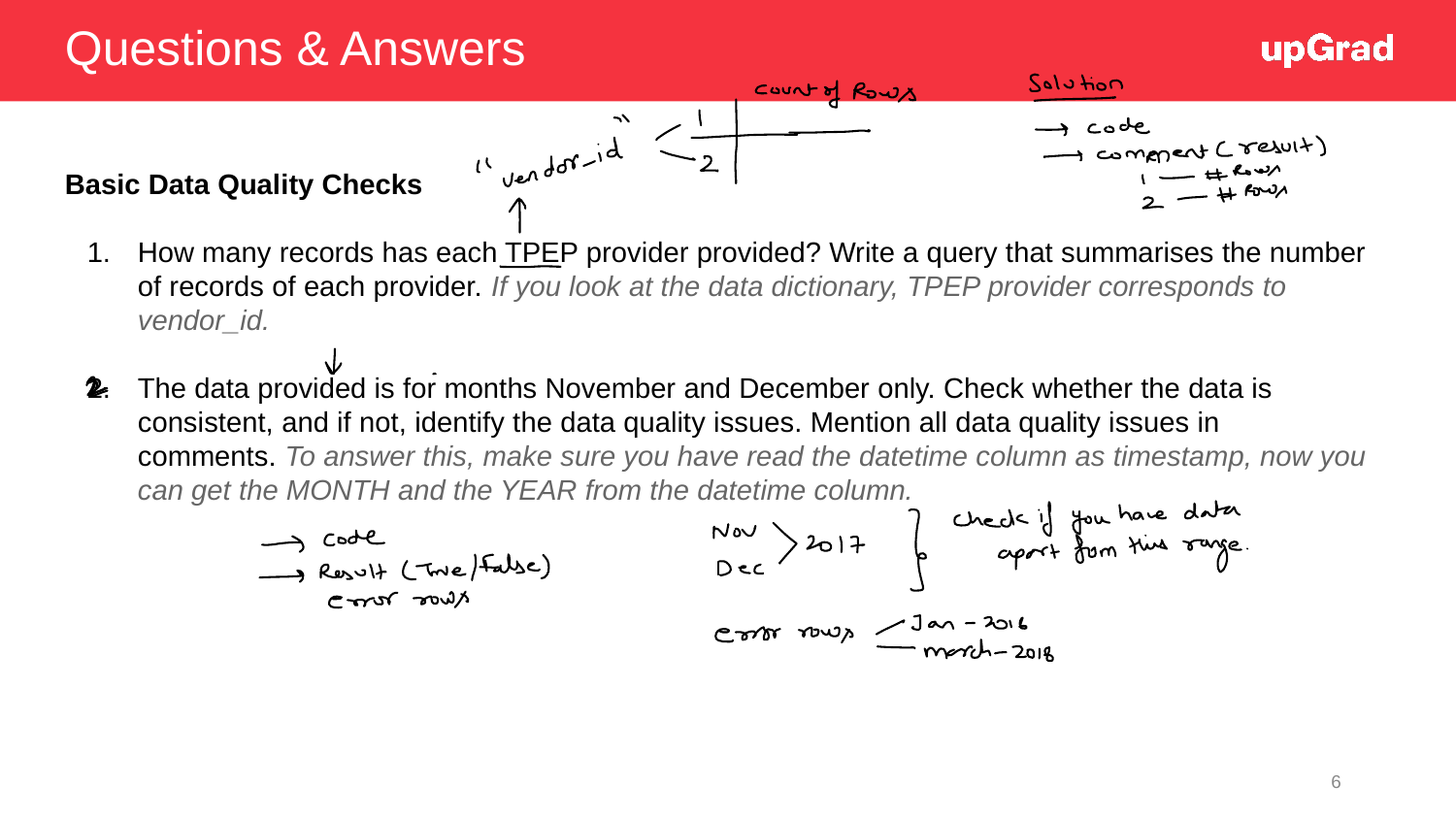

# Questions & Answers
Basic Data Quality Checks

How many records has each TPEP provider provided? Write a query that summarises the number of records of each provider. If you look at the data dictionary, TPEP provider corresponds to vendor_id.

The data provided is for months November and December only. Check whether the data is consistent, and if not, identify the data quality issues. Mention all data quality issues in comments. To answer this, make sure you have read the datetime column as timestamp, now you can get the MONTH and the YEAR from the datetime column.

6